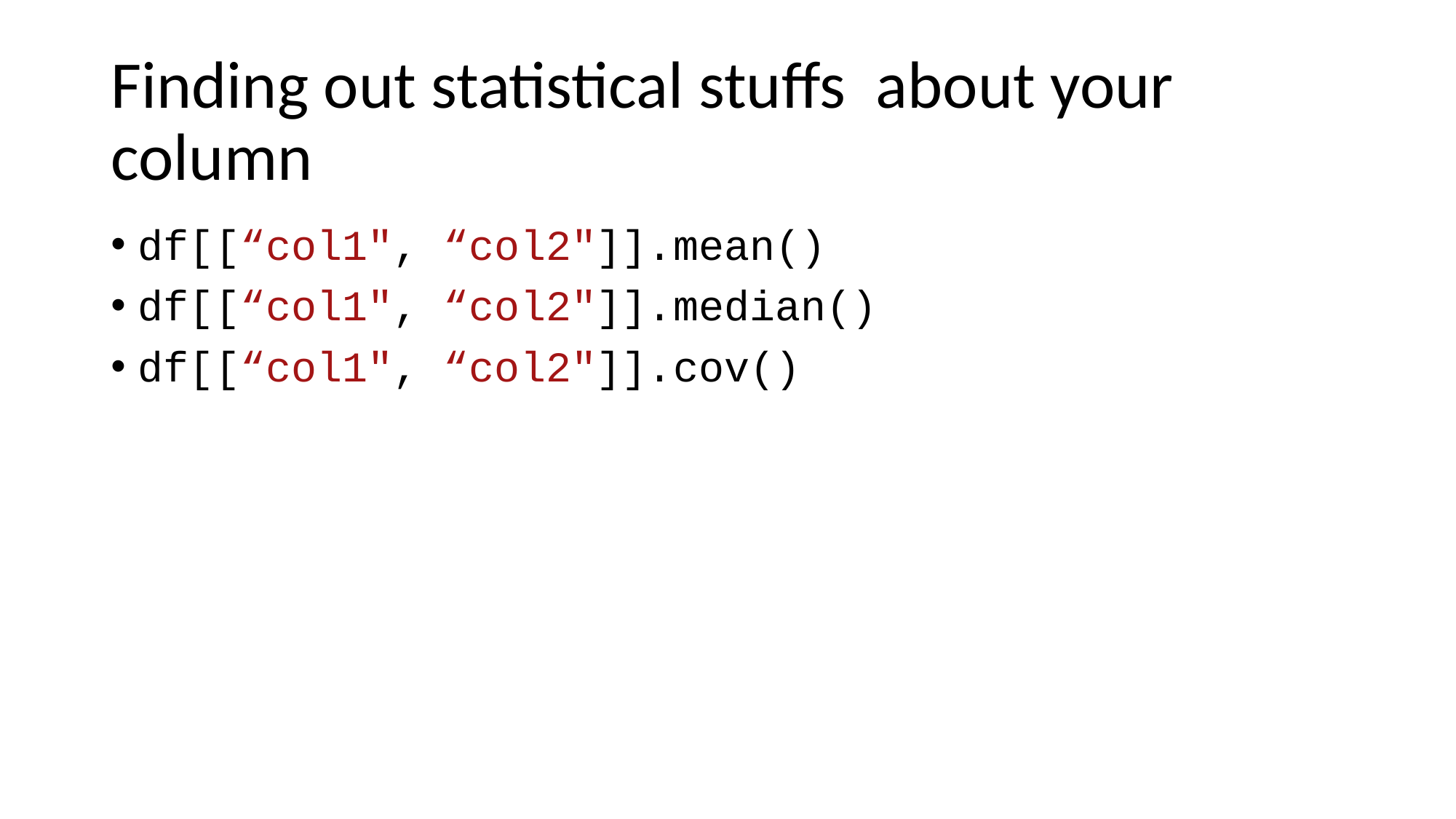

# Finding out statistical stuffs  about your column
df[[“col1", “col2"]].mean()
df[[“col1", “col2"]].median()
df[[“col1", “col2"]].cov()